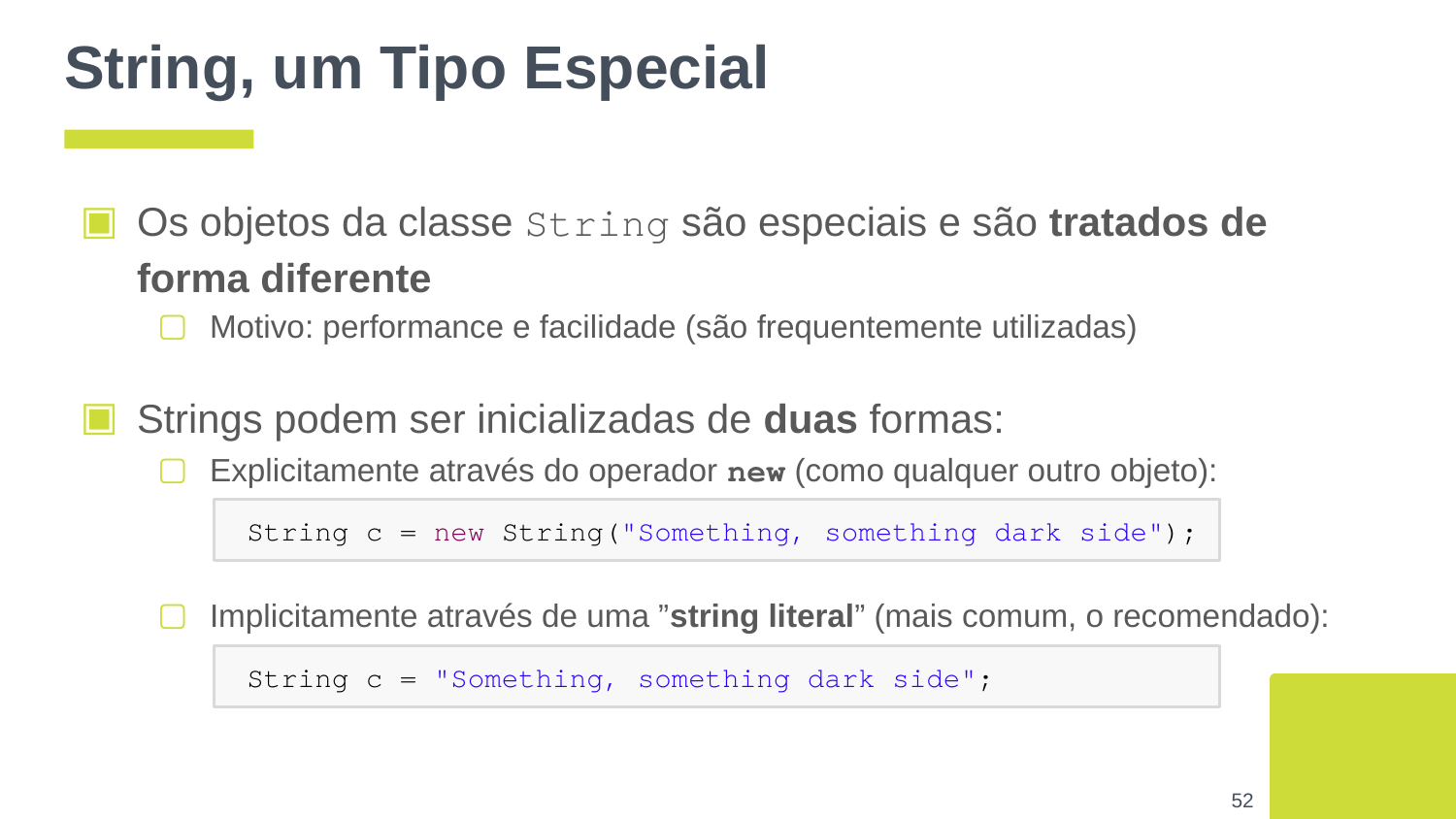

# String, um Tipo Especial
Os objetos da classe String são especiais e são tratados de
forma diferente
Motivo: performance e facilidade (são frequentemente utilizadas)
Strings podem ser inicializadas de duas formas:

Explicitamente através do operador new (como qualquer outro objeto):
 String c = new String("Something, something dark side");

Implicitamente através de uma ”string literal” (mais comum, o recomendado):
 String c = "Something, something dark side";
52